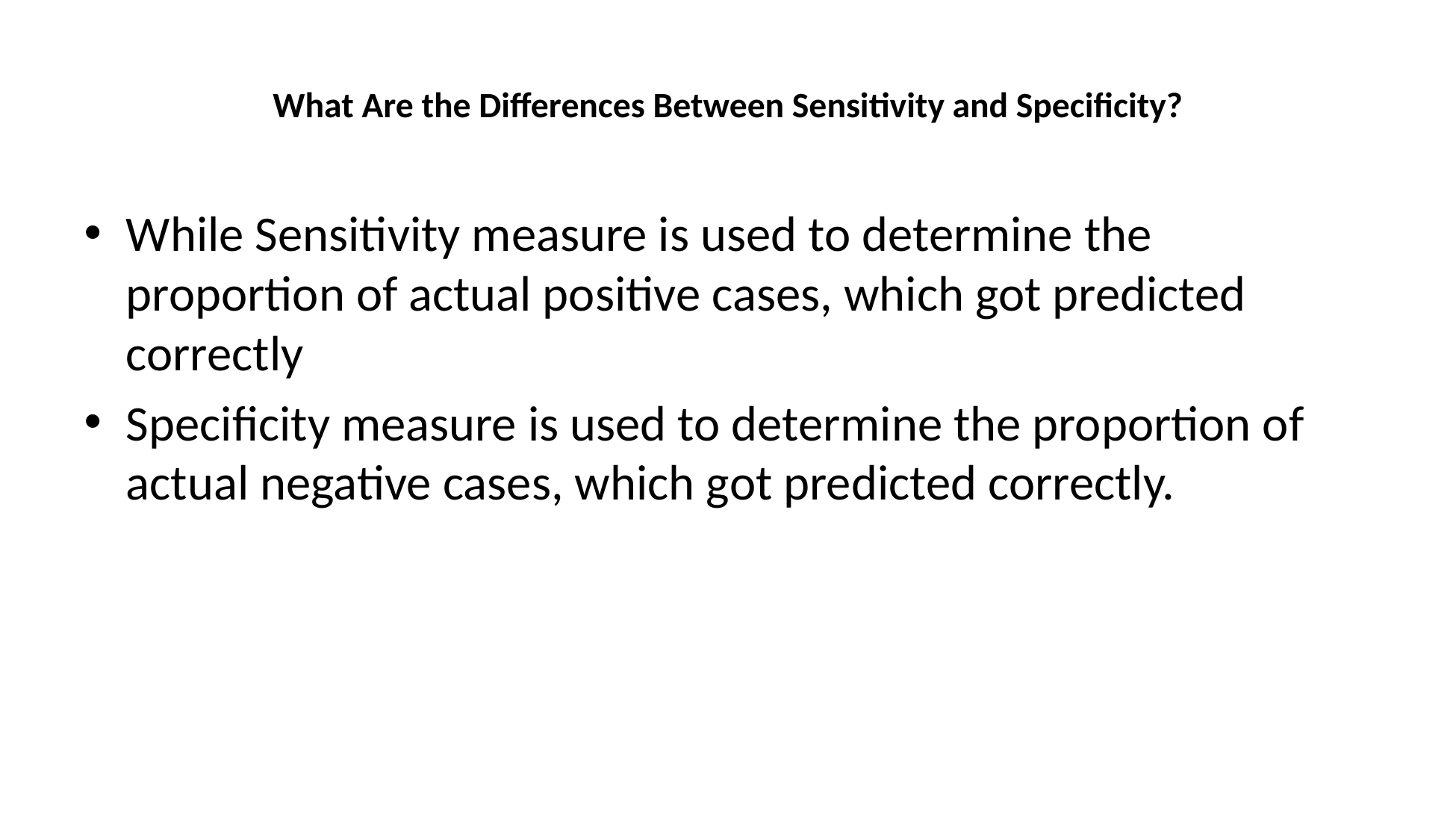

# What Are the Differences Between Sensitivity and Specificity?
While Sensitivity measure is used to determine the proportion of actual positive cases, which got predicted correctly
Specificity measure is used to determine the proportion of actual negative cases, which got predicted correctly.